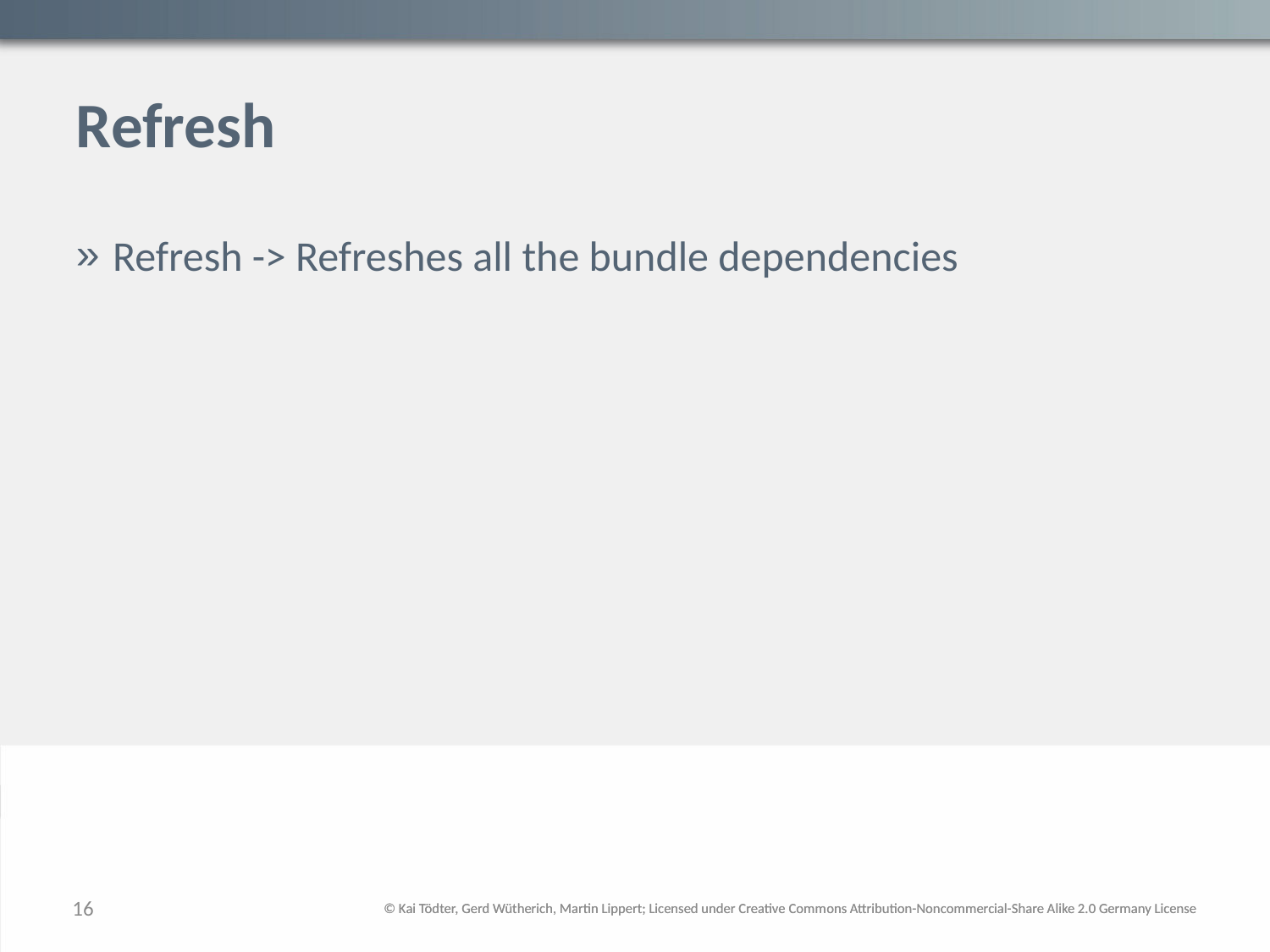

# Refresh
Refresh -> Refreshes all the bundle dependencies

16